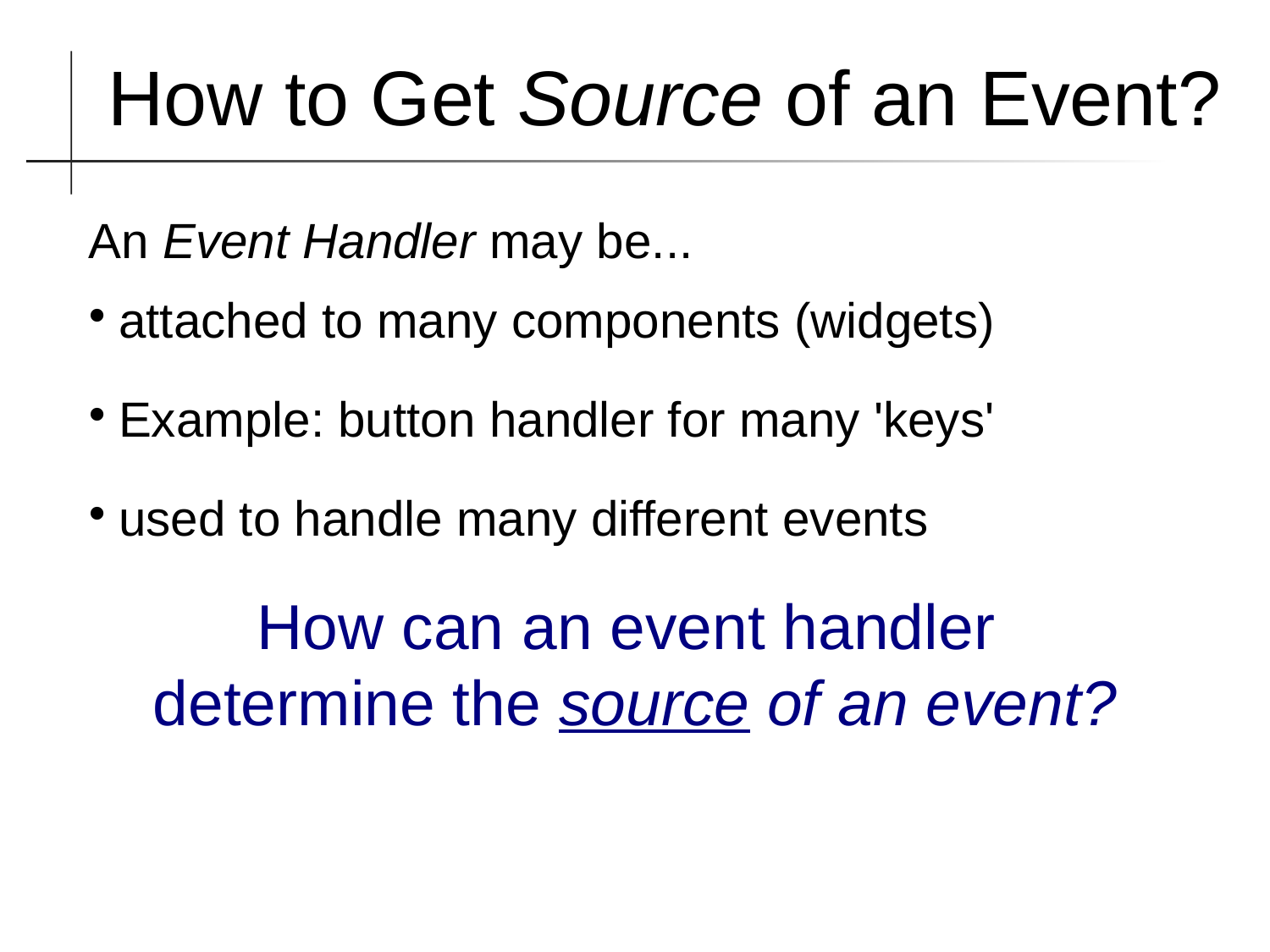

How to Get Source of an Event?
An Event Handler may be...
attached to many components (widgets)
Example: button handler for many 'keys'
used to handle many different events
How can an event handler
determine the source of an event?